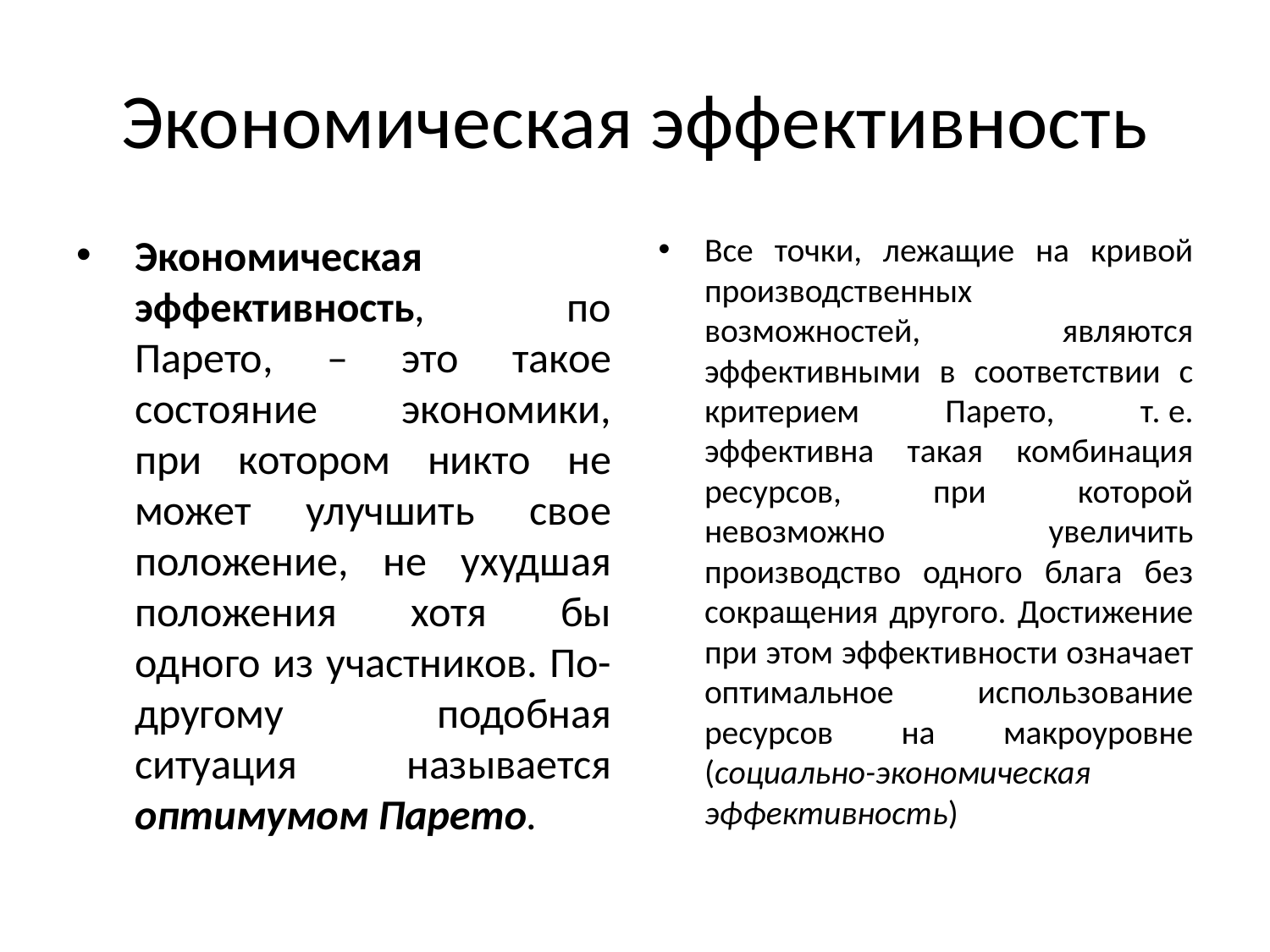

# Экономическая эффективность
Экономическая эффективность, по Парето, – это такое состояние экономики, при котором никто не может улучшить свое положение, не ухудшая положения хотя бы одного из участников. По-другому подобная ситуация называется оптимумом Парето.

Все точки, лежащие на кривой производственных возможностей, являются эффективными в соответствии с критерием Парето, т. е. эффективна такая комбинация ресурсов, при которой невозможно увеличить производство одного блага без сокращения другого. Достижение при этом эффективности означает оптимальное использование ресурсов на макроуровне (социально-экономическая эффективность)